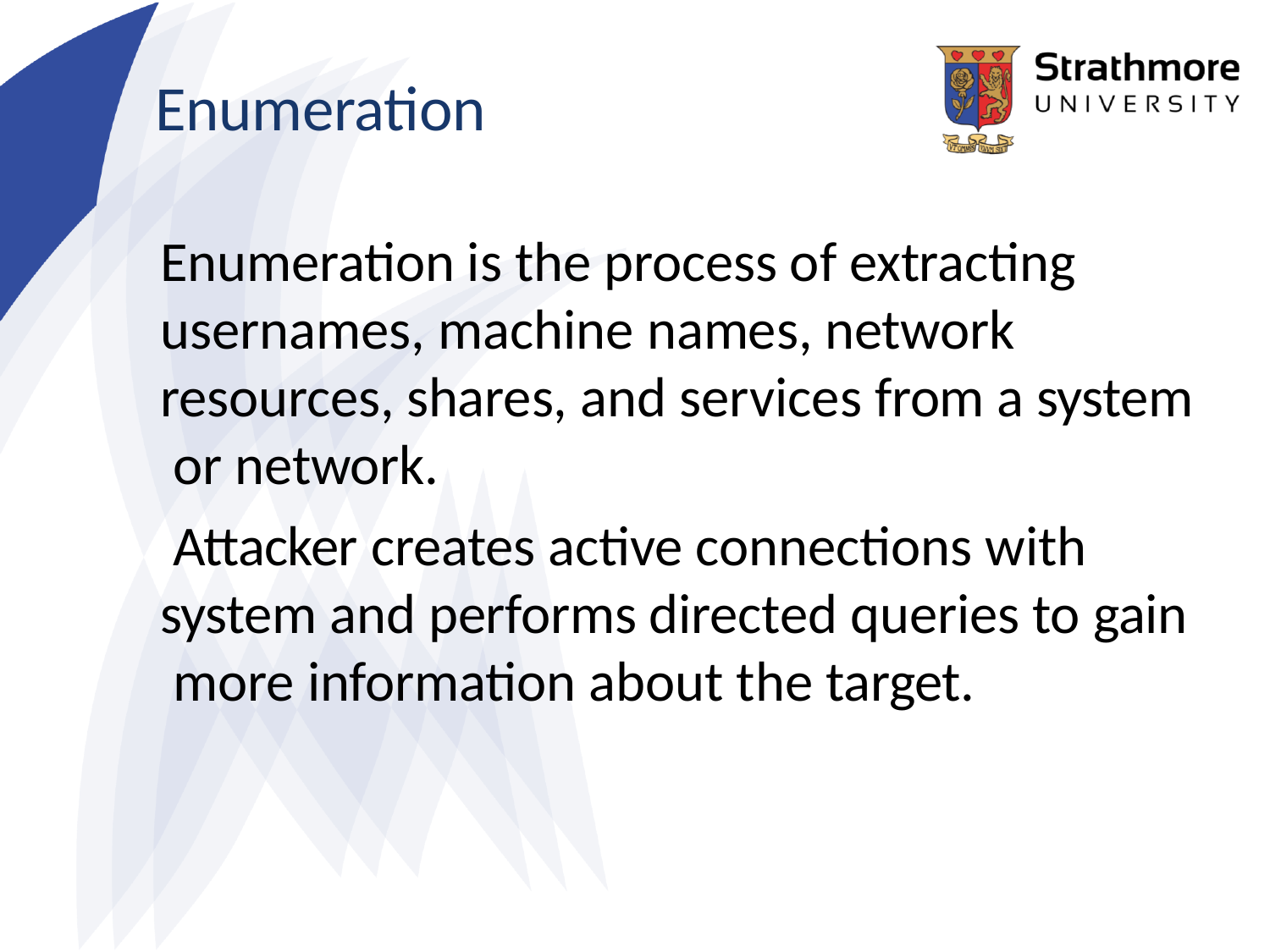

# Enumeration
Enumeration is the process of extracting  usernames, machine names, network  resources, shares, and services from a system  or network.
Attacker creates active connections with  system and performs directed queries to gain  more information about the target.